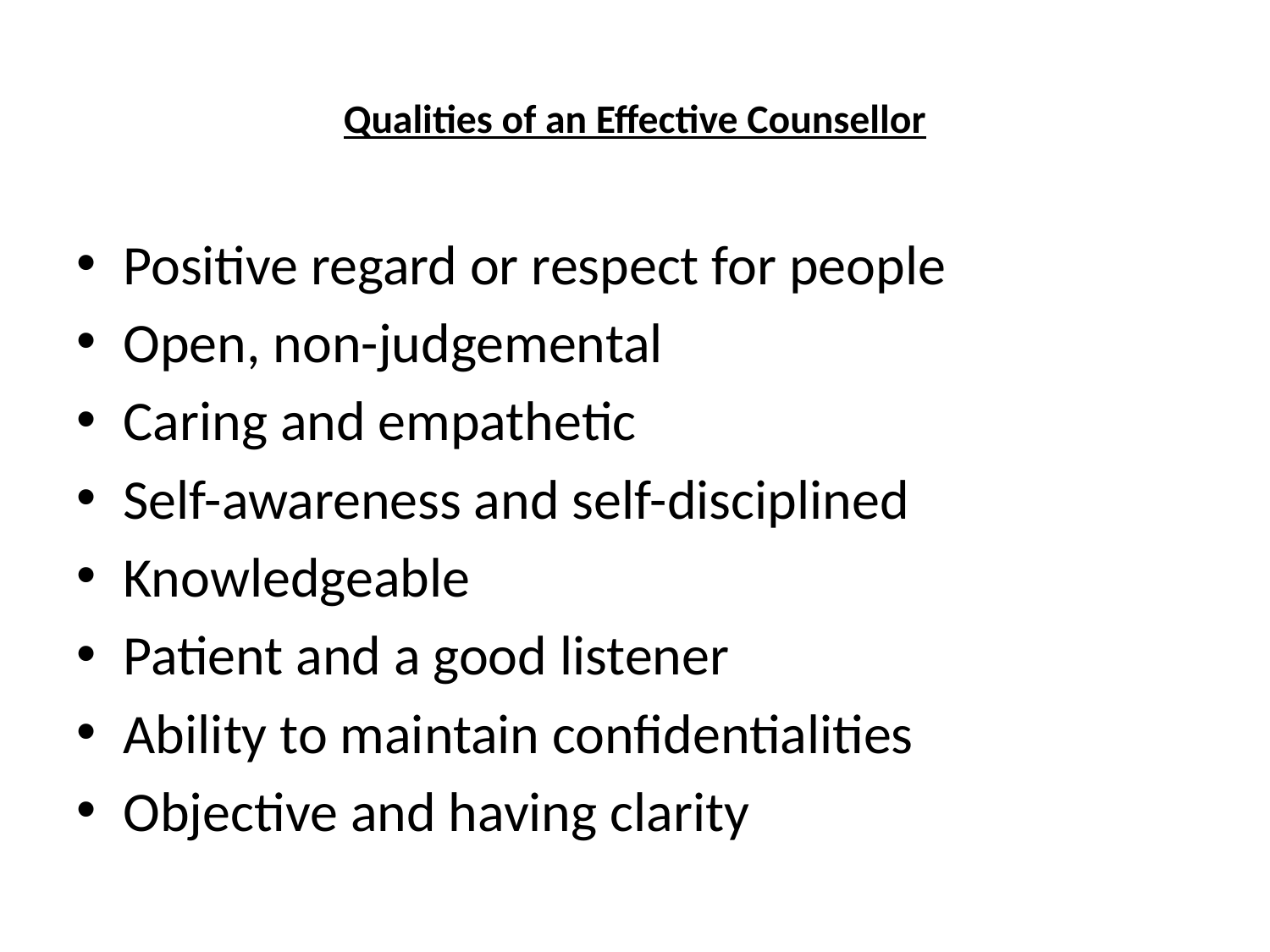

# Qualities of an Effective Counsellor
Positive regard or respect for people
Open, non-judgemental
Caring and empathetic
Self-awareness and self-disciplined
Knowledgeable
Patient and a good listener
Ability to maintain confidentialities
Objective and having clarity